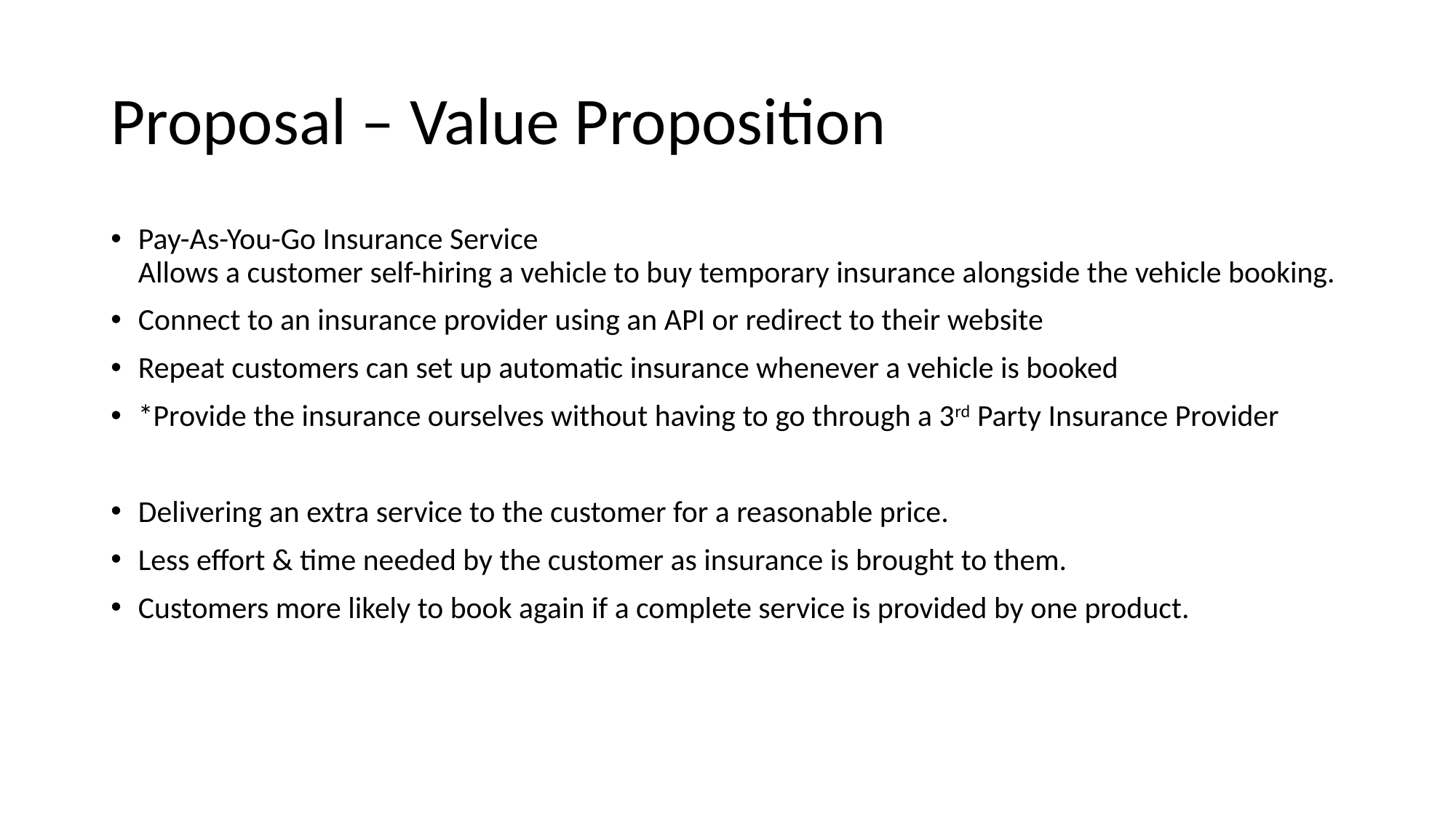

# Proposal – Value Proposition
Pay-As-You-Go Insurance Service
Allows a customer self-hiring a vehicle to buy temporary insurance alongside the vehicle booking.
Connect to an insurance provider using an API or redirect to their website
Repeat customers can set up automatic insurance whenever a vehicle is booked
*Provide the insurance ourselves without having to go through a 3rd Party Insurance Provider

Delivering an extra service to the customer for a reasonable price.
Less effort & time needed by the customer as insurance is brought to them.
Customers more likely to book again if a complete service is provided by one product.